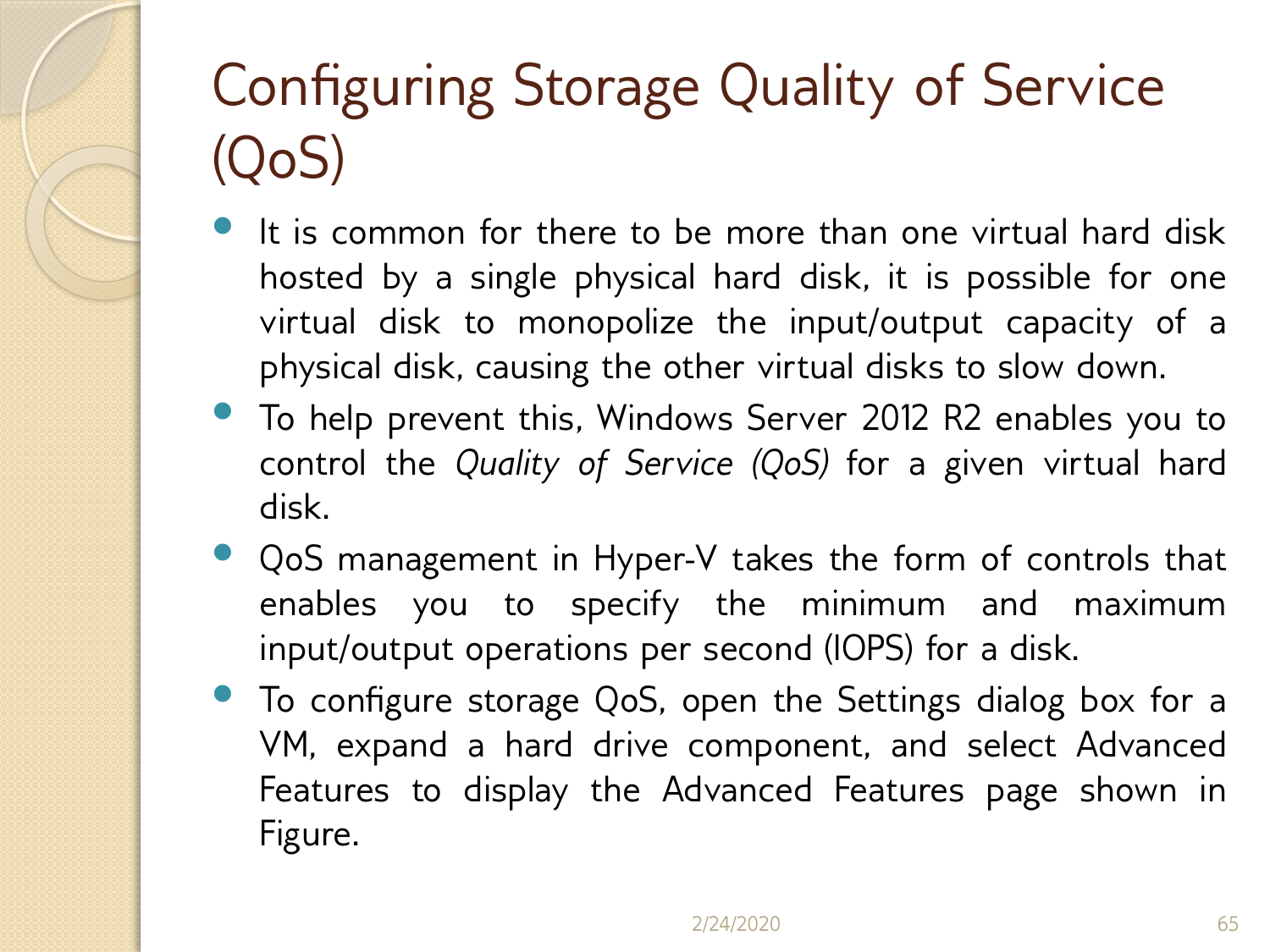

# Configuring Storage Quality of Service (QoS)
It is common for there to be more than one virtual hard disk hosted by a single physical hard disk, it is possible for one virtual disk to monopolize the input/output capacity of a physical disk, causing the other virtual disks to slow down.
To help prevent this, Windows Server 2012 R2 enables you to control the Quality of Service (QoS) for a given virtual hard disk.
QoS management in Hyper-V takes the form of controls that enables you to specify the minimum and maximum input/output operations per second (IOPS) for a disk.
To configure storage QoS, open the Settings dialog box for a VM, expand a hard drive component, and select Advanced Features to display the Advanced Features page shown in Figure.
2/24/2020
65